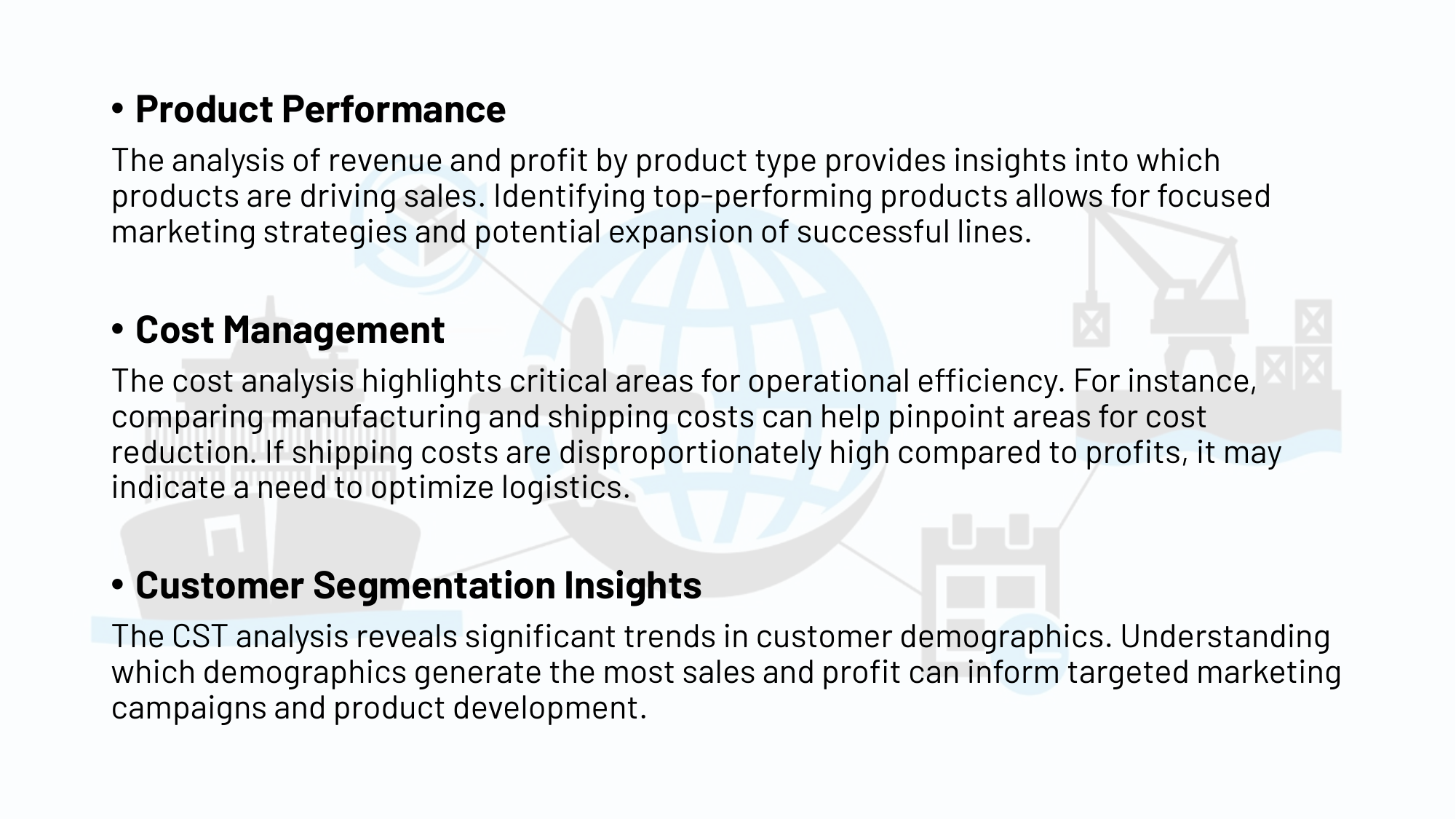

Product Performance
The analysis of revenue and profit by product type provides insights into which products are driving sales. Identifying top-performing products allows for focused marketing strategies and potential expansion of successful lines.

Cost Management
The cost analysis highlights critical areas for operational efficiency. For instance, comparing manufacturing and shipping costs can help pinpoint areas for cost reduction. If shipping costs are disproportionately high compared to profits, it may indicate a need to optimize logistics.

Customer Segmentation Insights
The CST analysis reveals significant trends in customer demographics. Understanding which demographics generate the most sales and profit can inform targeted marketing campaigns and product development.